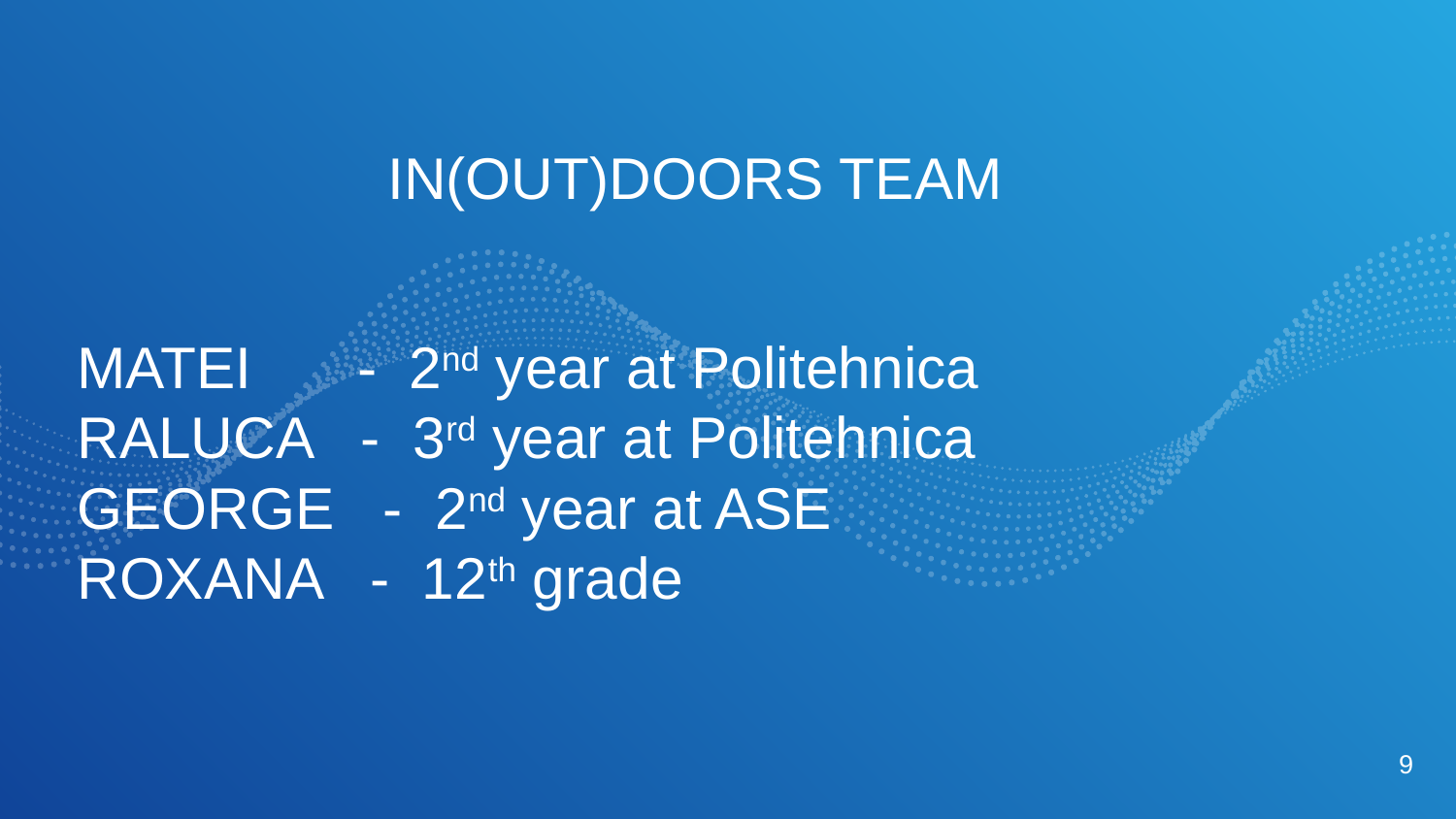

IN(OUT)DOORS TEAM
MATEI        -    2nd year at Politehnica
RALUCA   -  3rd year at Politehnica
GEORGE   -  2nd year at ASE
ROXANA   -  12th grade
9